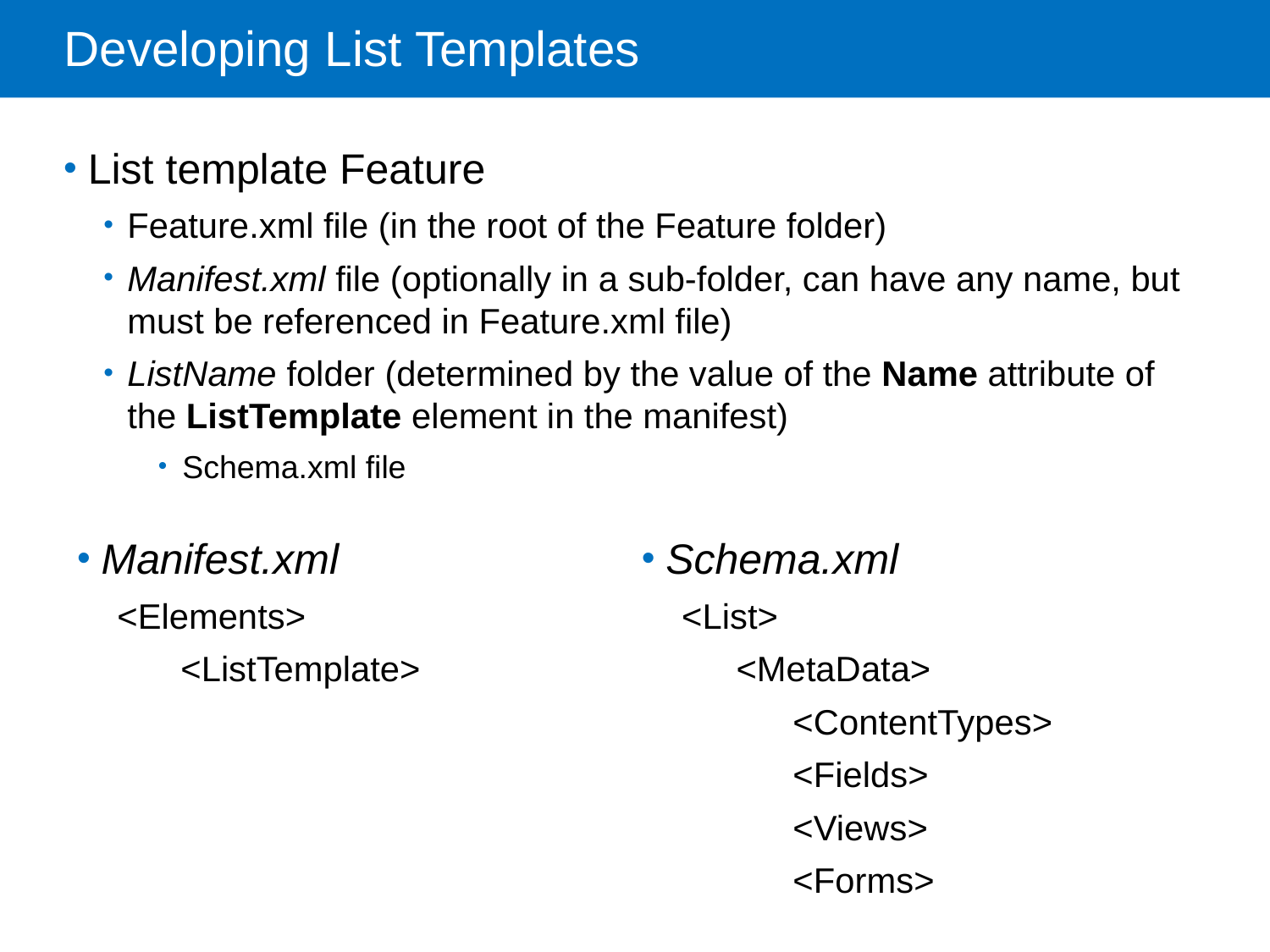

# Developing List Templates
List template Feature
Feature.xml file (in the root of the Feature folder)
Manifest.xml file (optionally in a sub-folder, can have any name, but must be referenced in Feature.xml file)
ListName folder (determined by the value of the Name attribute of the ListTemplate element in the manifest)
Schema.xml file
Manifest.xml
<Elements>
<ListTemplate>

Schema.xml
<List>
<MetaData>
<ContentTypes>
<Fields>
<Views>
<Forms>